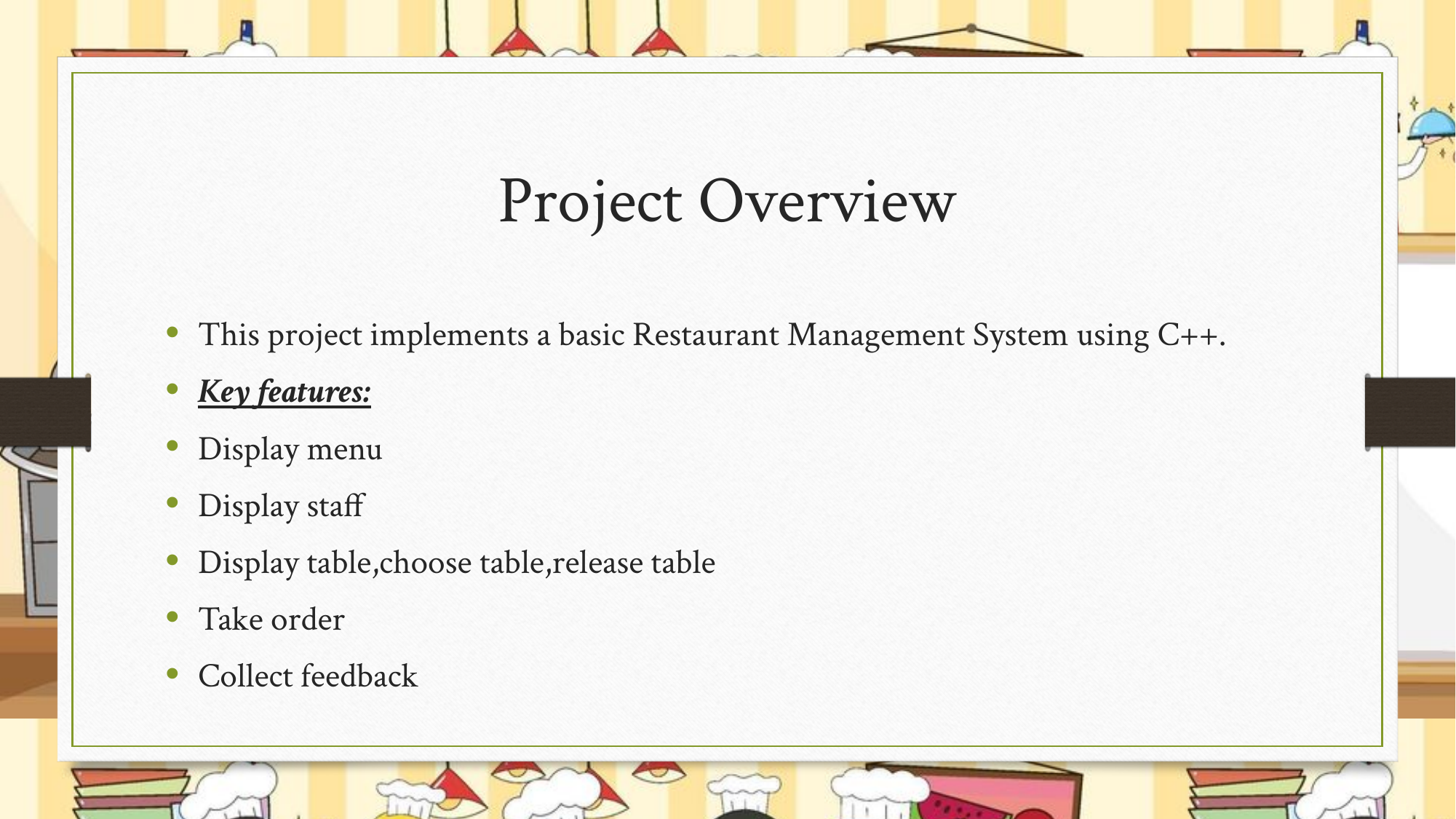

# Project Overview
This project implements a basic Restaurant Management System using C++.
Key features:
Display menu
Display staff
Display table,choose table,release table
Take order
Collect feedback